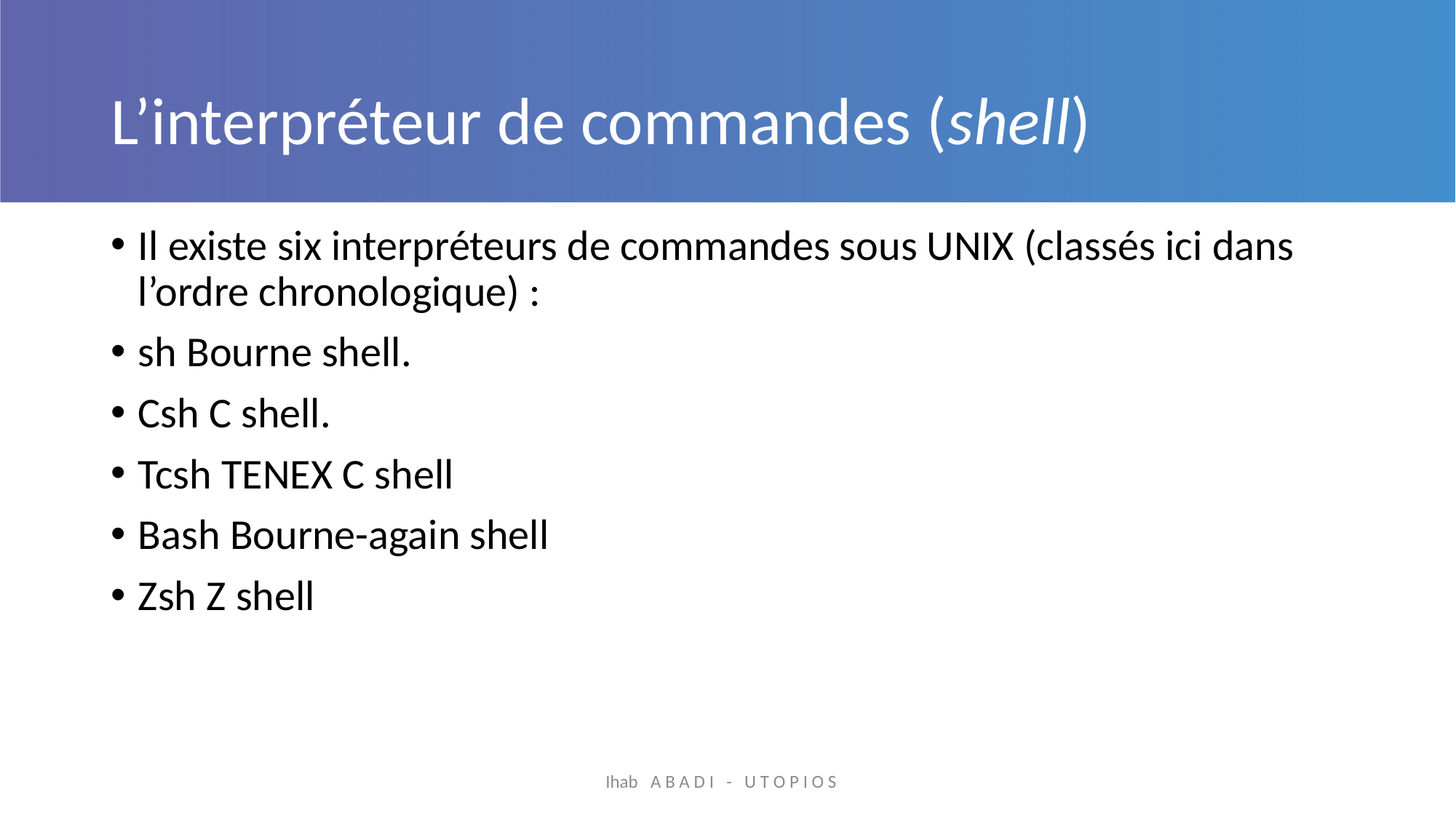

# L’interpréteur de commandes (shell)
Il existe six interpréteurs de commandes sous UNIX (classés ici dans l’ordre chronologique) :
sh Bourne shell.
Csh C shell.
Tcsh TENEX C shell
Bash Bourne-again shell
Zsh Z shell

Ihab   A B A D I   -   U T O P I O S